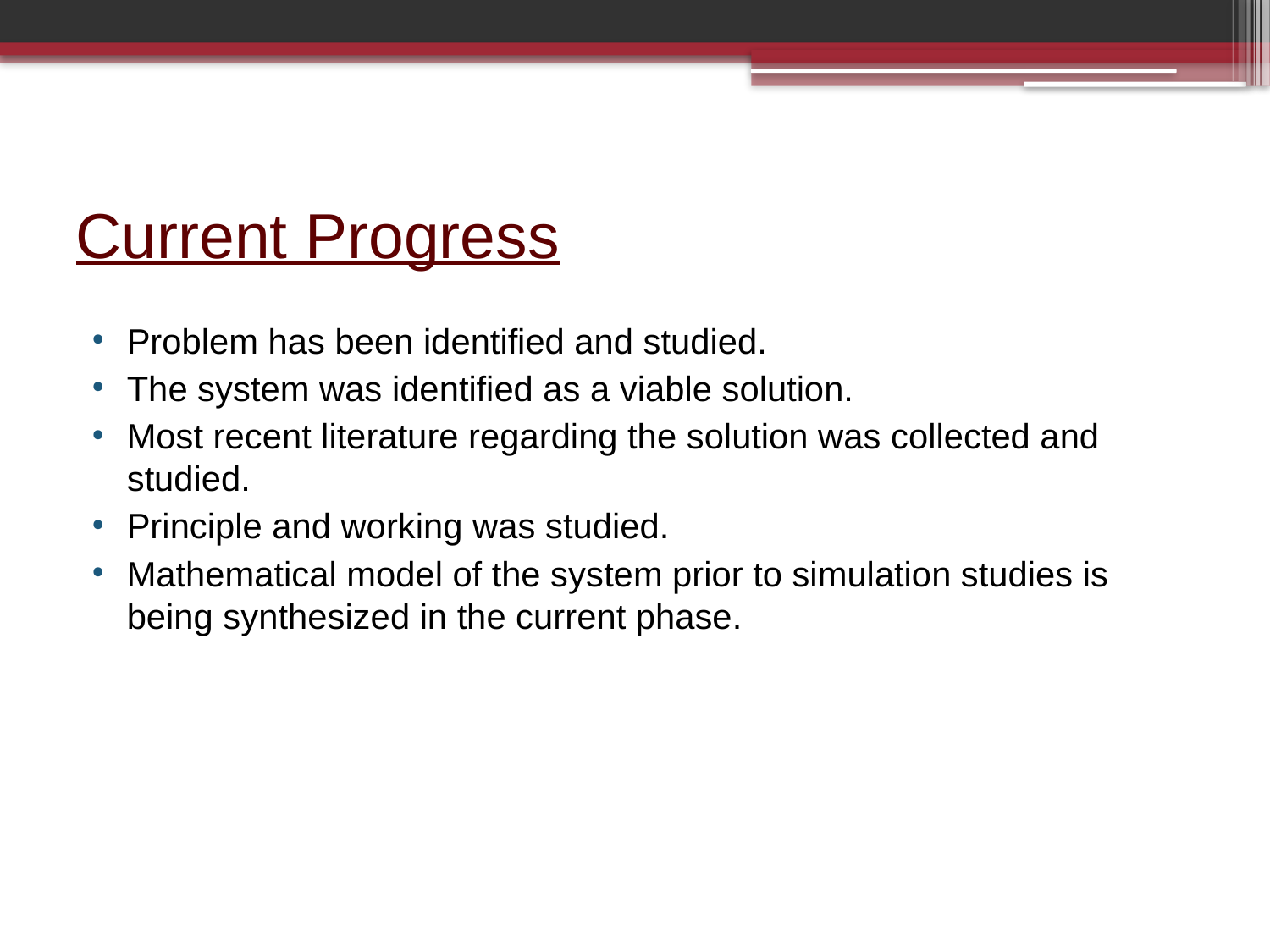

# Current Progress
Problem has been identified and studied.
The system was identified as a viable solution.
Most recent literature regarding the solution was collected and studied.
Principle and working was studied.
Mathematical model of the system prior to simulation studies is being synthesized in the current phase.